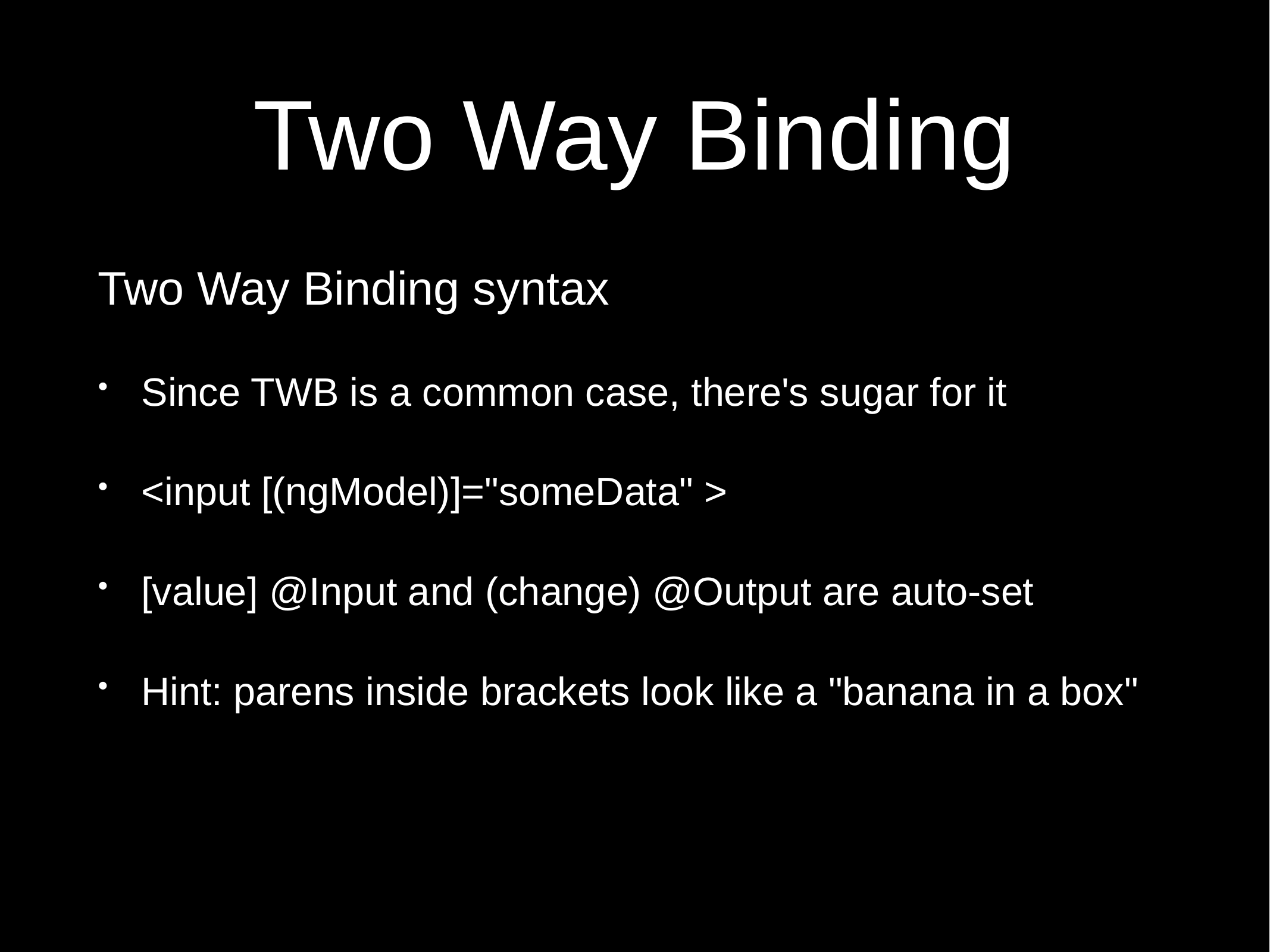

# Two Way Binding
Two Way Binding syntax
Since TWB is a common case, there's sugar for it
<input [(ngModel)]="someData" >
[value] @Input and (change) @Output are auto-set
Hint: parens inside brackets look like a "banana in a box"